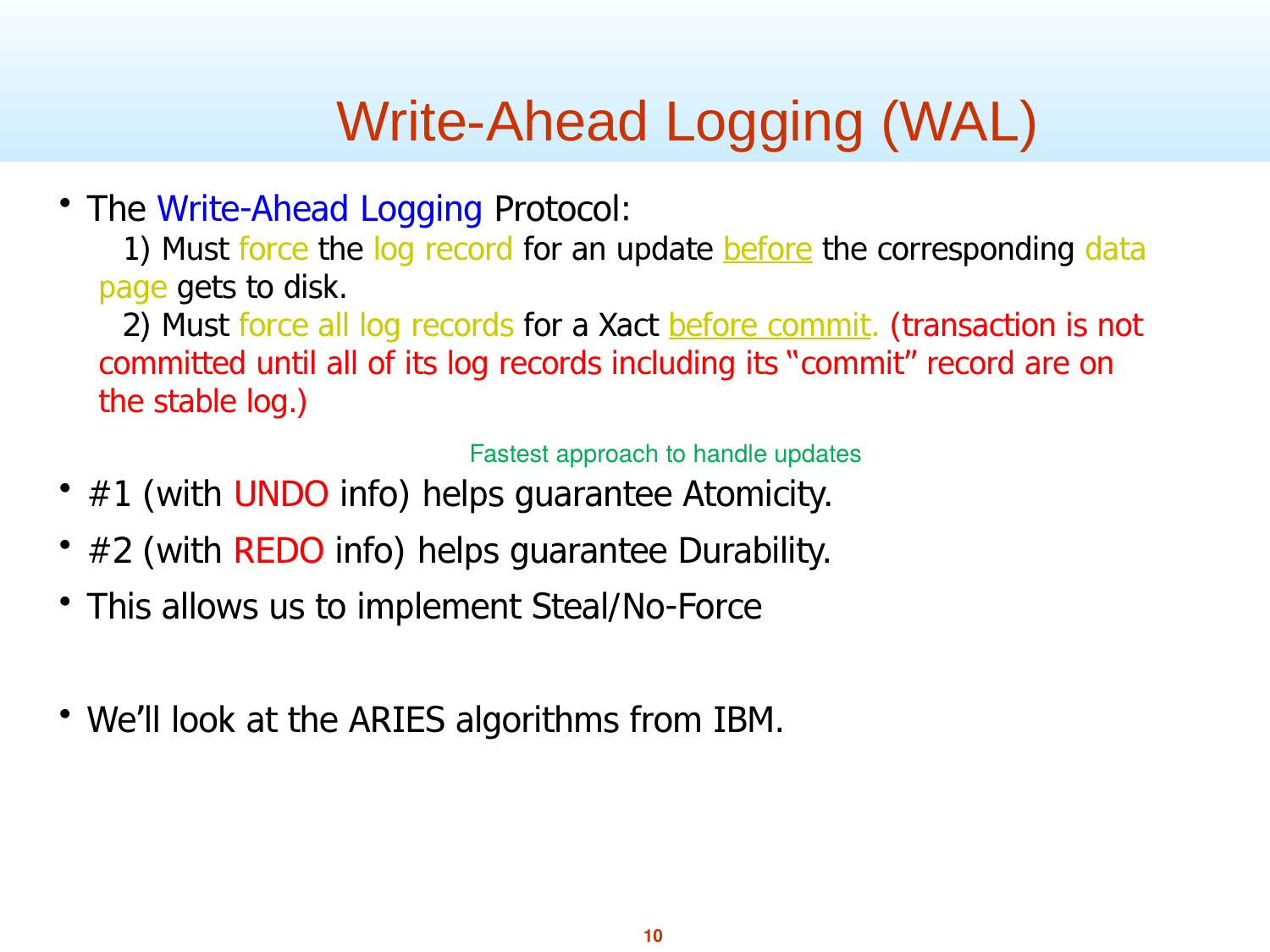

Write-Ahead Logging (WAL)
The Write-Ahead Logging Protocol:
1) Must force the log record for an update before the corresponding data page gets to disk.
2) Must force all log records for a Xact before commit. (transaction is not committed until all of its log records including its “commit” record are on the stable log.)

#1 (with UNDO info) helps guarantee Atomicity.
#2 (with REDO info) helps guarantee Durability.
This allows us to implement Steal/No-Force

We’ll look at the ARIES algorithms from IBM.
Fastest approach to handle updates
10